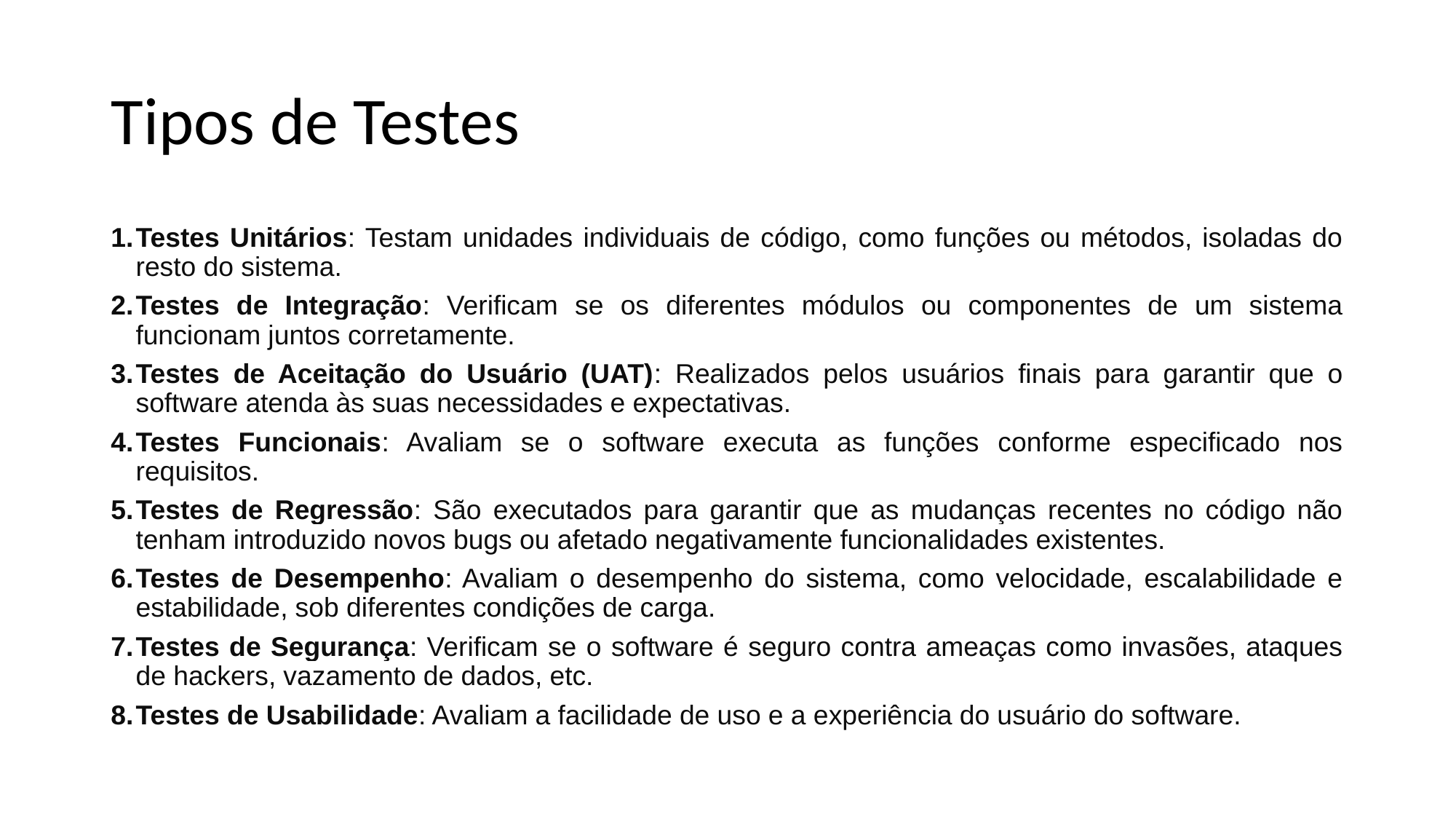

# Tipos de Testes
Testes Unitários: Testam unidades individuais de código, como funções ou métodos, isoladas do resto do sistema.
Testes de Integração: Verificam se os diferentes módulos ou componentes de um sistema funcionam juntos corretamente.
Testes de Aceitação do Usuário (UAT): Realizados pelos usuários finais para garantir que o software atenda às suas necessidades e expectativas.
Testes Funcionais: Avaliam se o software executa as funções conforme especificado nos requisitos.
Testes de Regressão: São executados para garantir que as mudanças recentes no código não tenham introduzido novos bugs ou afetado negativamente funcionalidades existentes.
Testes de Desempenho: Avaliam o desempenho do sistema, como velocidade, escalabilidade e estabilidade, sob diferentes condições de carga.
Testes de Segurança: Verificam se o software é seguro contra ameaças como invasões, ataques de hackers, vazamento de dados, etc.
Testes de Usabilidade: Avaliam a facilidade de uso e a experiência do usuário do software.